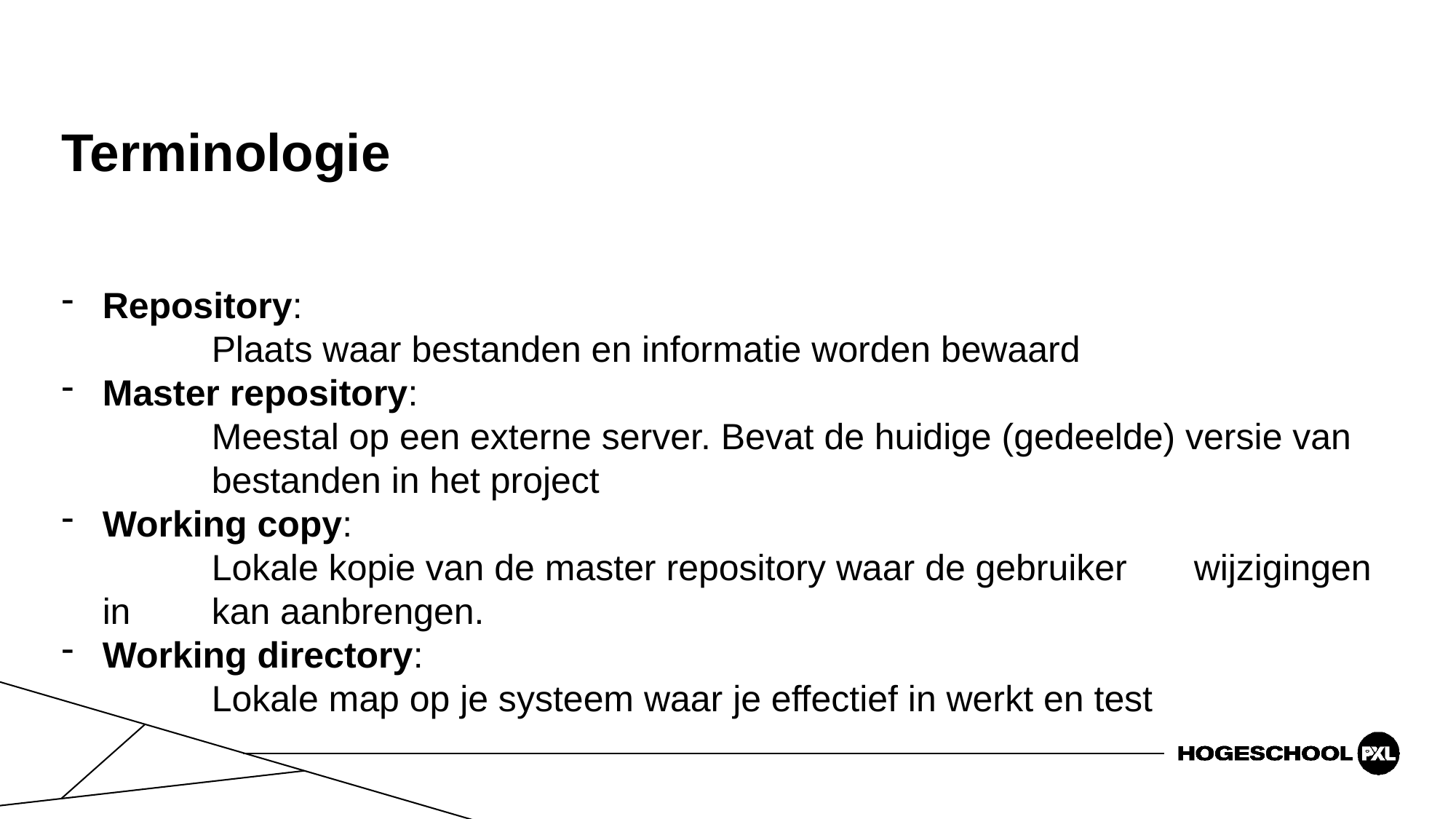

# Terminologie
Repository:
	Plaats waar bestanden en informatie worden bewaard
Master repository:
	Meestal op een externe server. Bevat de huidige (gedeelde) versie van 	bestanden in het project
Working copy:
	Lokale kopie van de master repository waar de gebruiker 	wijzigingen in 	kan aanbrengen.
Working directory:
	Lokale map op je systeem waar je effectief in werkt en test